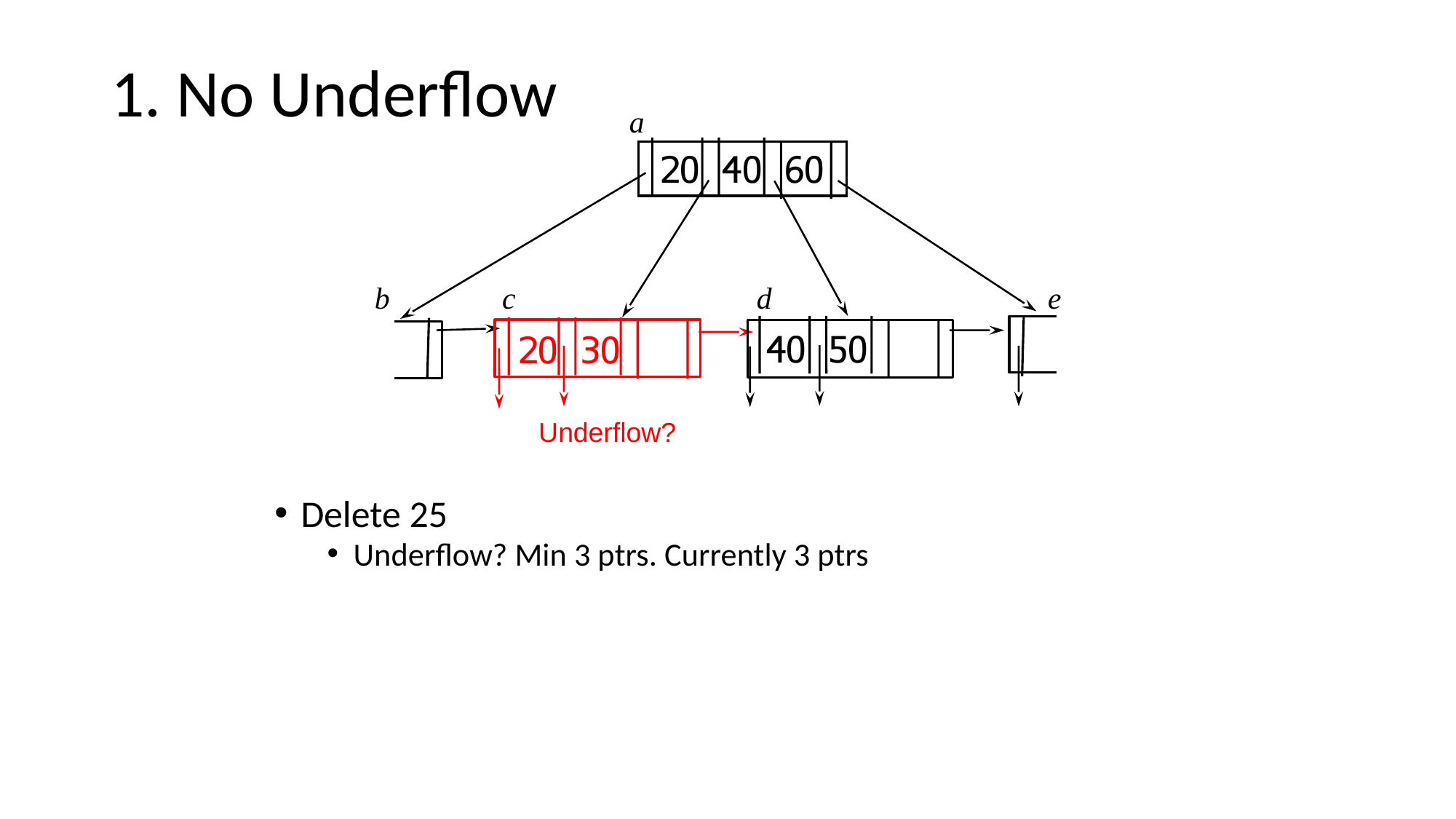

# 1. No Underflow
a

 20  40  60

b
c
d
e

40  50

20  30

Underflow?
Delete 25
Underflow? Min 3 ptrs. Currently 3 ptrs